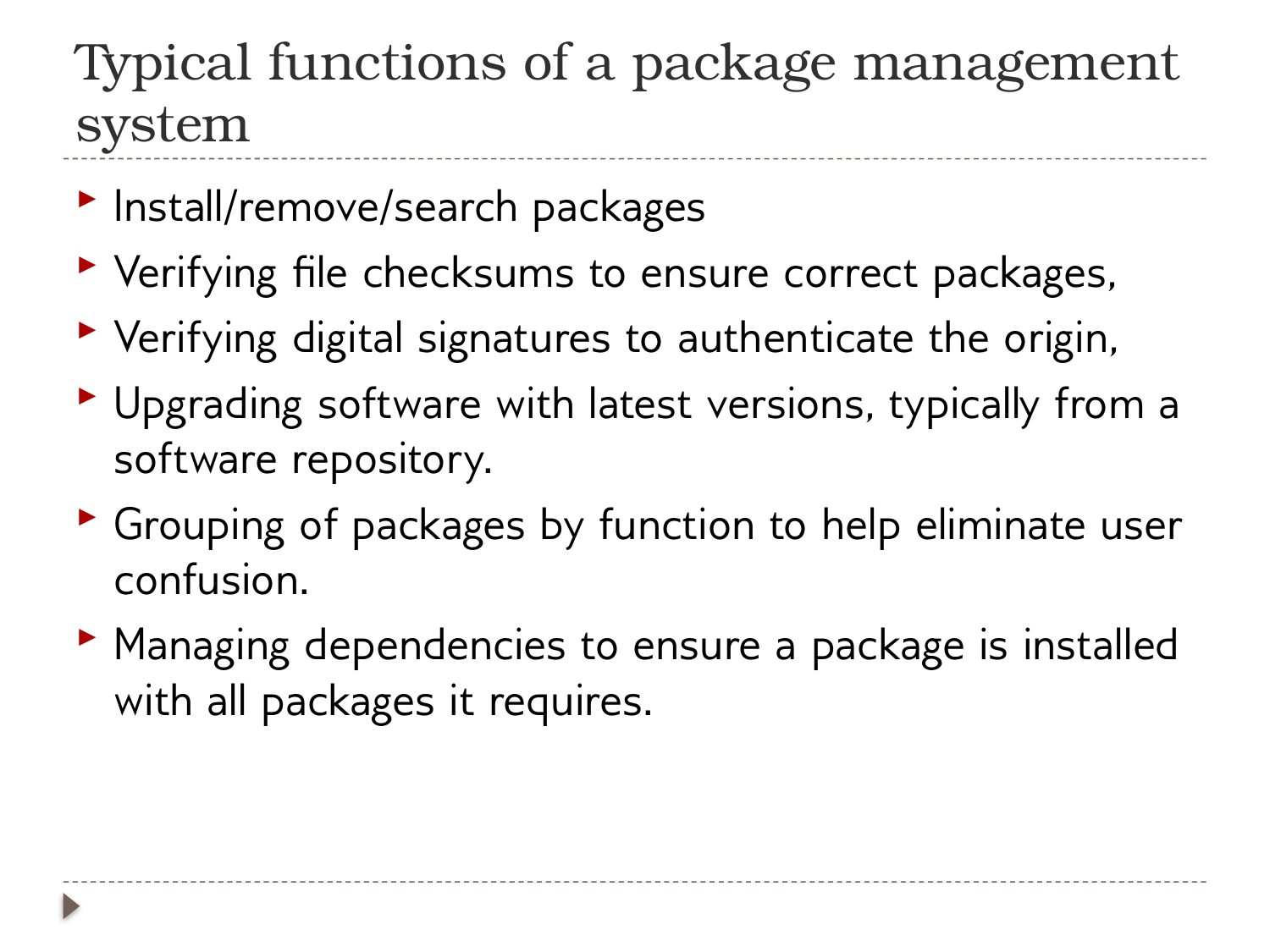

# Typical functions of a package management system
Install/remove/search packages
Verifying file checksums to ensure correct packages,
Verifying digital signatures to authenticate the origin,
Upgrading software with latest versions, typically from a software repository.
Grouping of packages by function to help eliminate user confusion.
Managing dependencies to ensure a package is installed with all packages it requires.